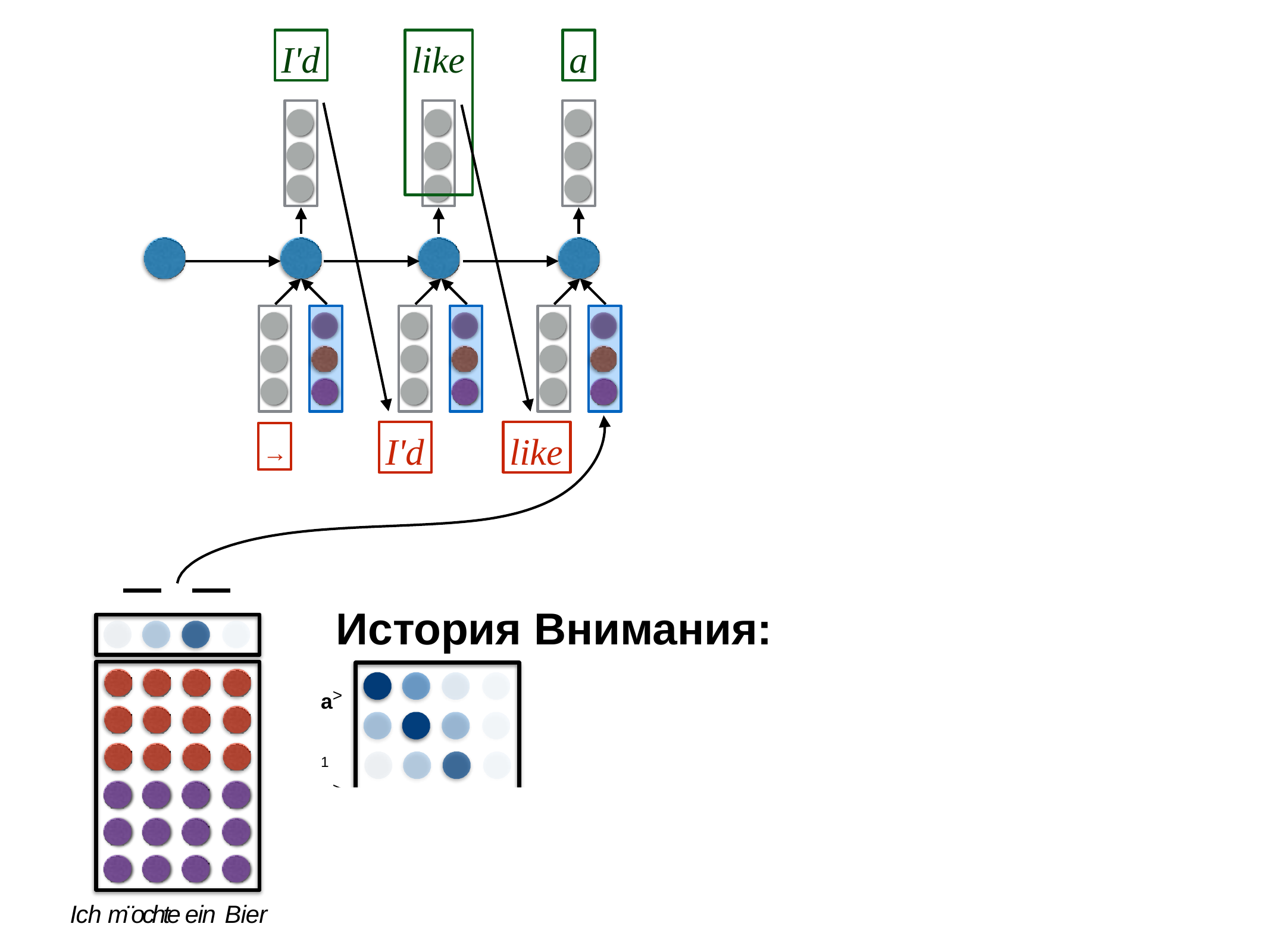

I'd
# like
a

I'd
like
→

История Внимания:

a>1  a>2  a>3

a>4
a>5

Ich m¨ochte ein Bier